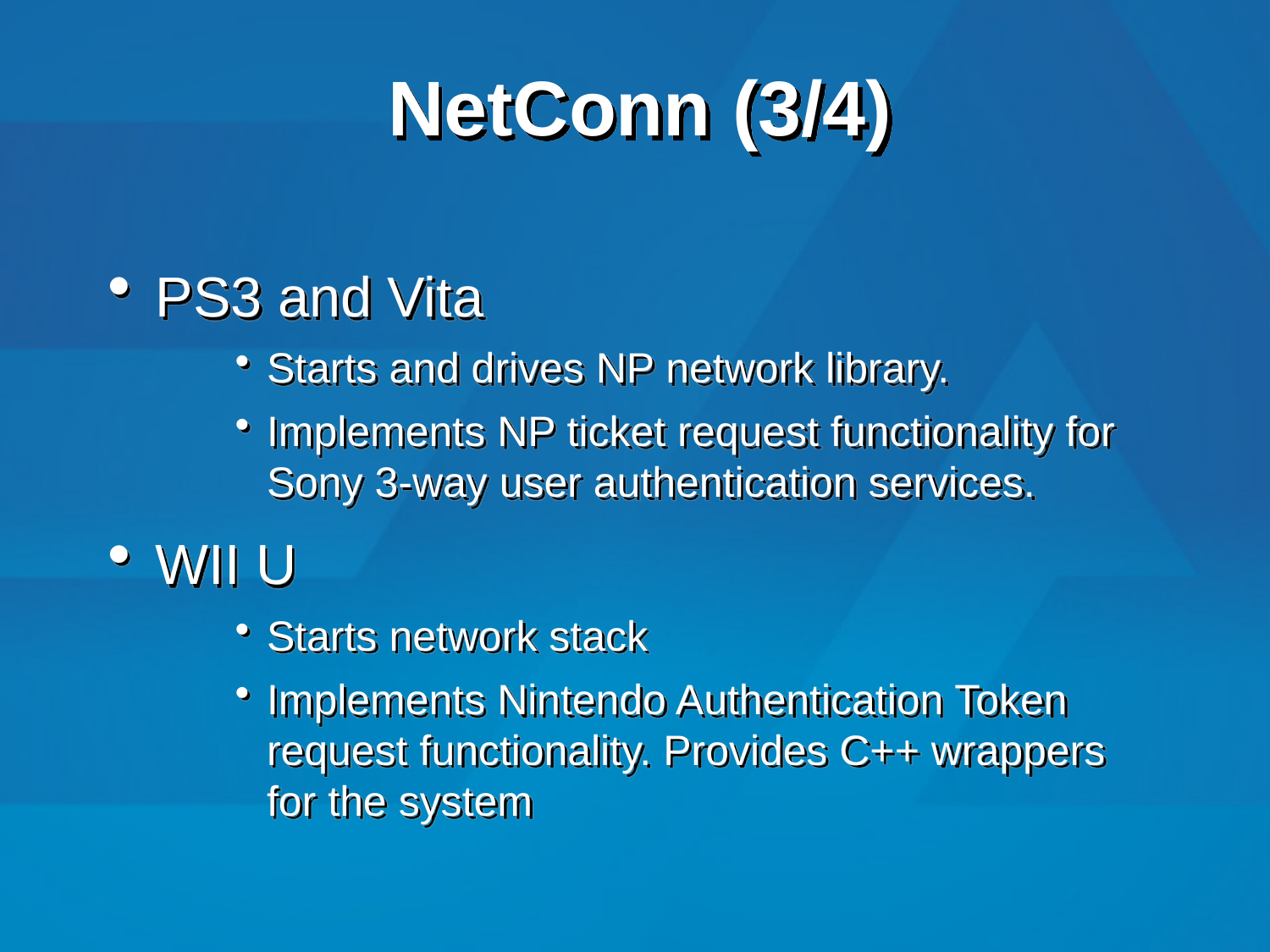

# NetConn (3/4)
PS3 and Vita
Starts and drives NP network library.
Implements NP ticket request functionality for Sony 3-way user authentication services.
WII U
Starts network stack
Implements Nintendo Authentication Token request functionality. Provides C++ wrappers for the system